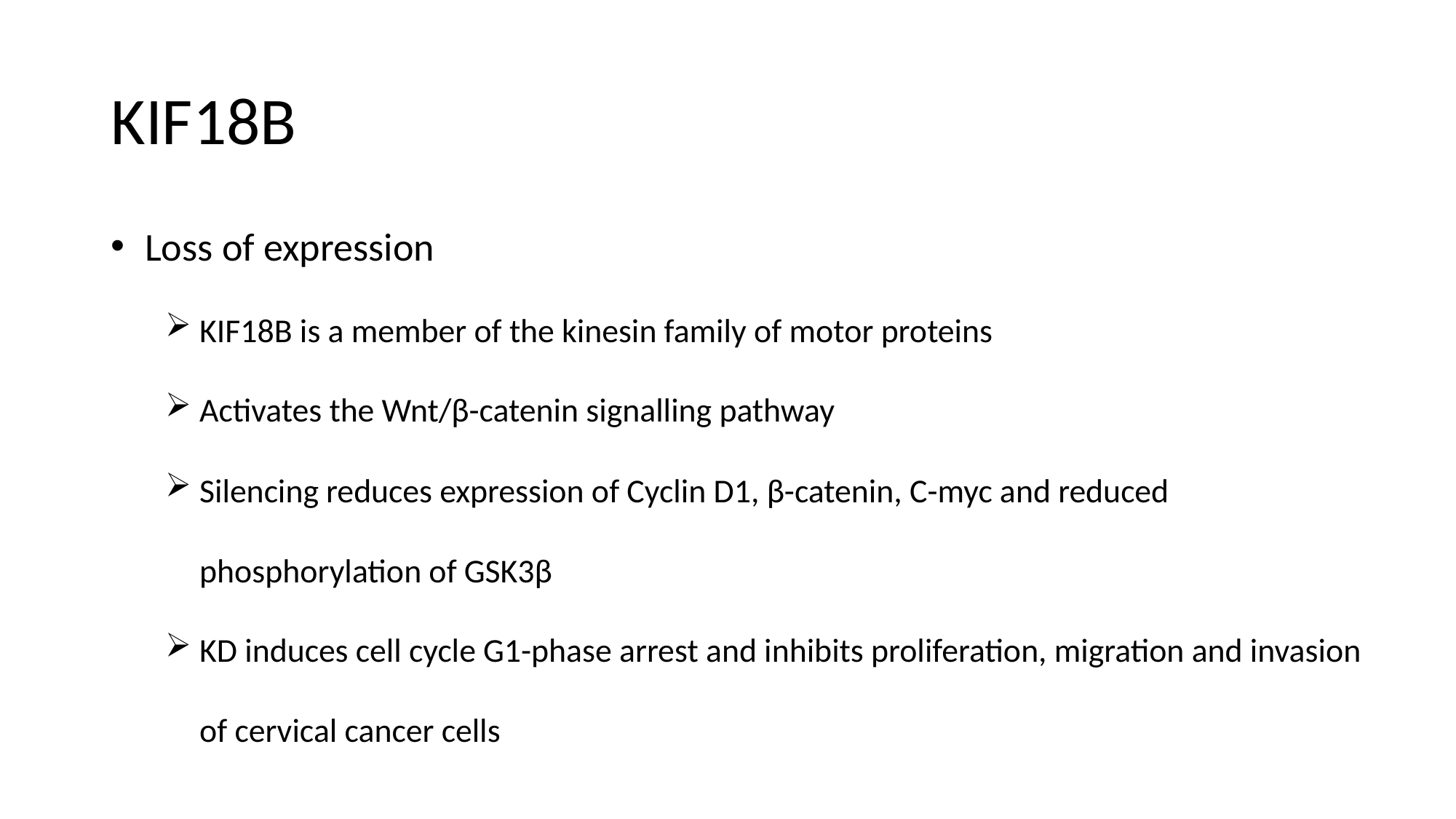

# KIF18B
Loss of expression
KIF18B is a member of the kinesin family of motor proteins
Activates the Wnt/β-catenin signalling pathway
Silencing reduces expression of Cyclin D1, β-catenin, C-myc and reduced phosphorylation of GSK3β
KD induces cell cycle G1-phase arrest and inhibits proliferation, migration and invasion of cervical cancer cells